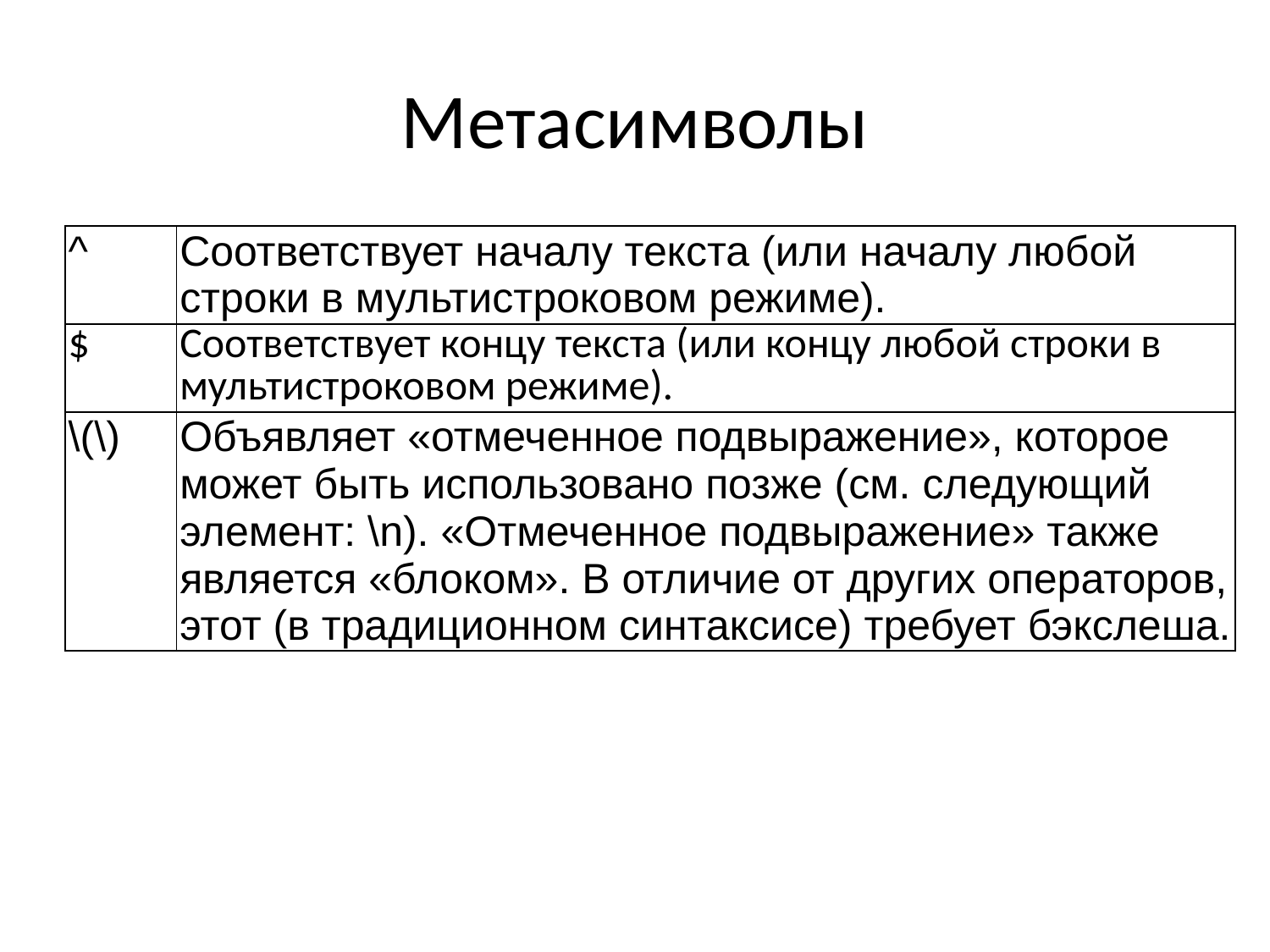

# Метасимволы
| ^ | Соответствует началу текста (или началу любой строки в мультистроковом режиме). |
| --- | --- |
| $ | Соответствует концу текста (или концу любой строки в мультистроковом режиме). |
| \(\) | Объявляет «отмеченное подвыражение», которое может быть использовано позже (см. следующий элемент: \n). «Отмеченное подвыражение» также является «блоком». В отличие от других операторов, этот (в традиционном синтаксисе) требует бэкслеша. |